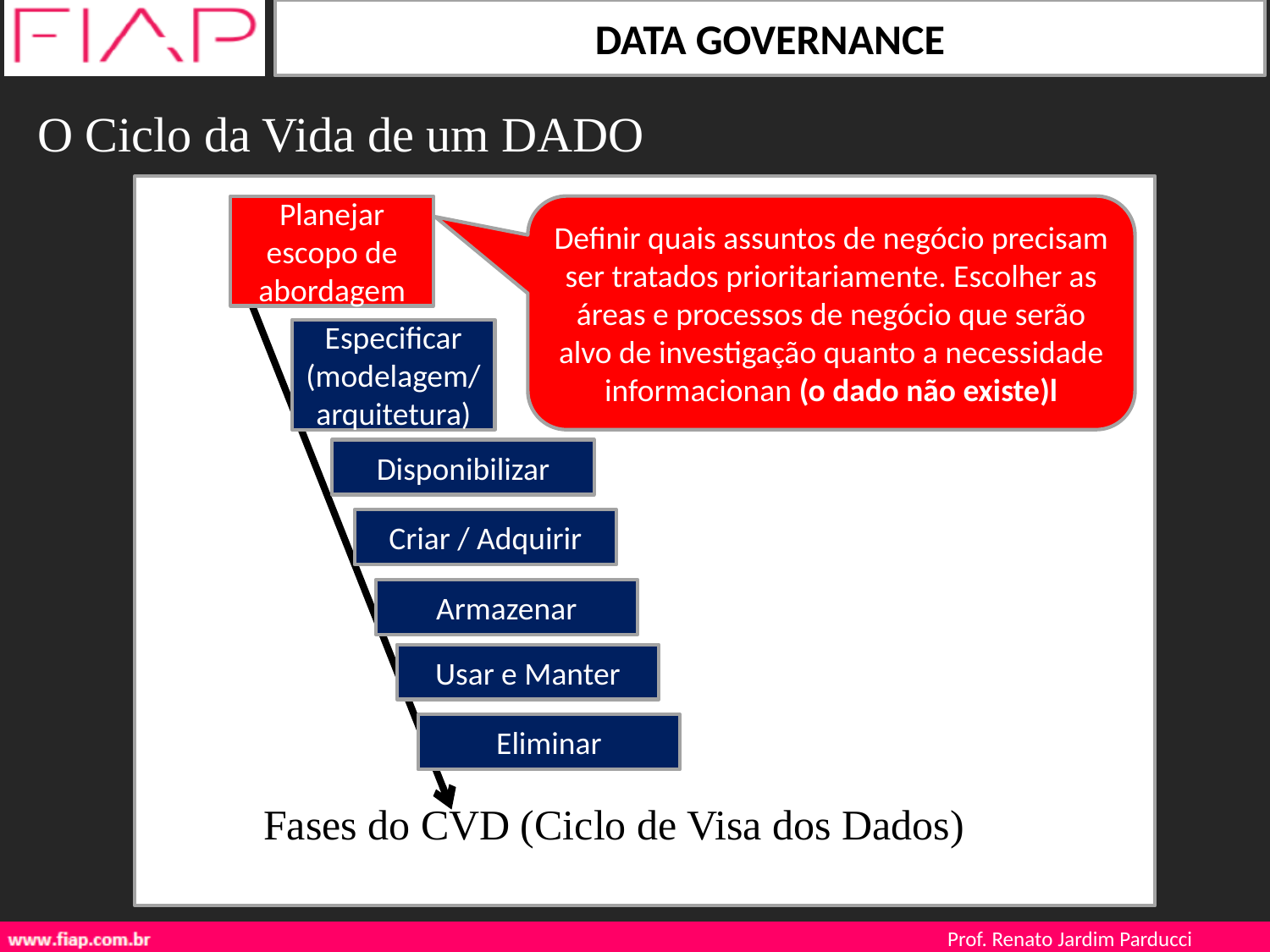

O Ciclo da Vida de um DADO

Planejar escopo de abordagem
Definir quais assuntos de negócio precisam ser tratados prioritariamente. Escolher as áreas e processos de negócio que serão alvo de investigação quanto a necessidade informacionan (o dado não existe)l
Especificar (modelagem/ arquitetura)
Disponibilizar
Criar / Adquirir
Armazenar
Usar e Manter
Eliminar
Fases do CVD (Ciclo de Visa dos Dados)